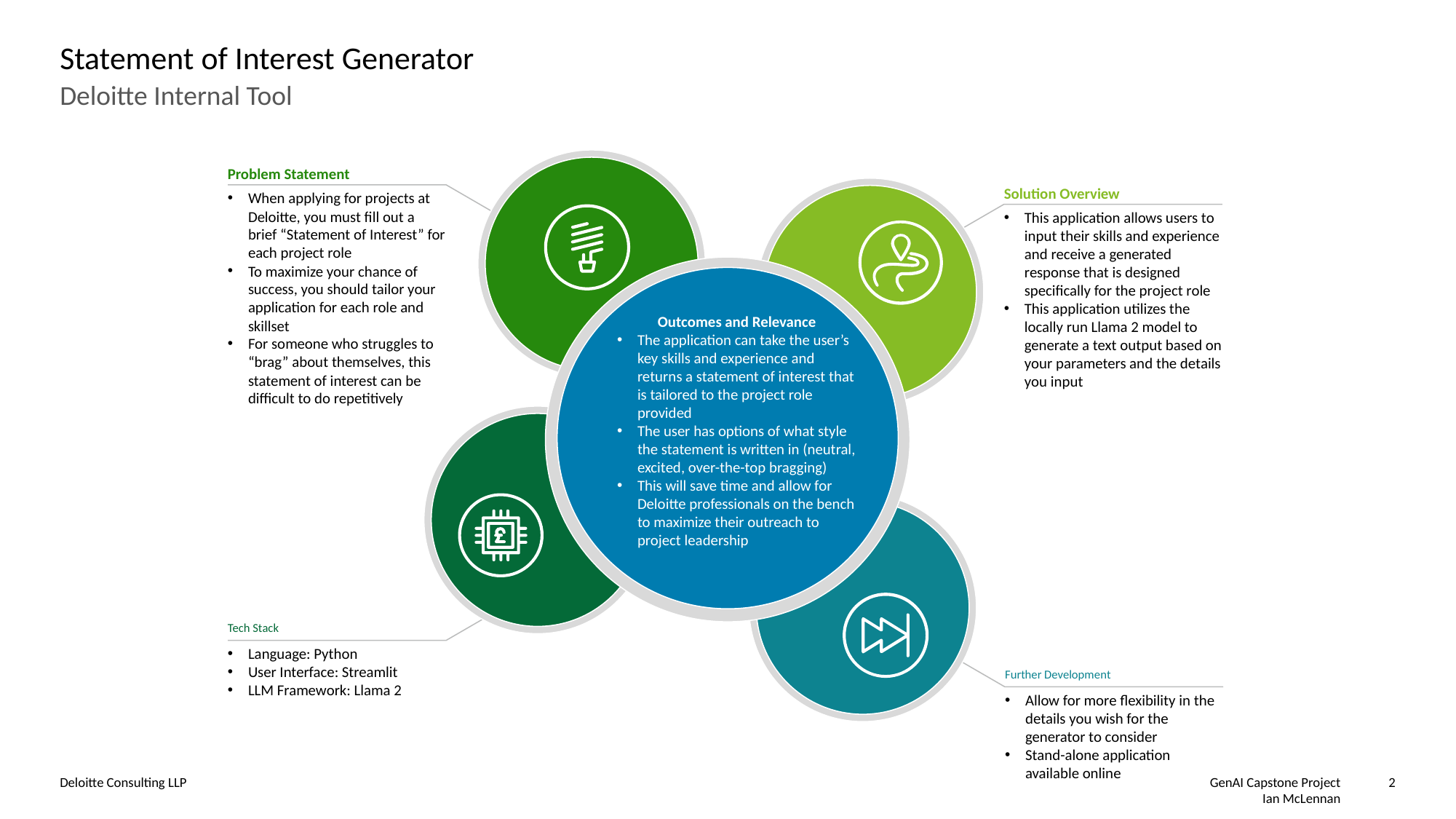

# Statement of Interest Generator
Deloitte Internal Tool

Problem Statement

Solution Overview

When applying for projects at Deloitte, you must fill out a brief “Statement of Interest” for each project role
To maximize your chance of success, you should tailor your application for each role and skillset
For someone who struggles to “brag” about themselves, this statement of interest can be difficult to do repetitively

This application allows users to input their skills and experience and receive a generated response that is designed specifically for the project role
This application utilizes the locally run Llama 2 model to generate a text output based on your parameters and the details you input

Outcomes and Relevance
The application can take the user’s key skills and experience and returns a statement of interest that is tailored to the project role provided
The user has options of what style the statement is written in (neutral, excited, over-the-top bragging)
This will save time and allow for Deloitte professionals on the bench to maximize their outreach to project leadership

Tech Stack
Language: Python
User Interface: Streamlit
LLM Framework: Llama 2

Further Development
Allow for more flexibility in the details you wish for the generator to consider
Stand-alone application available online